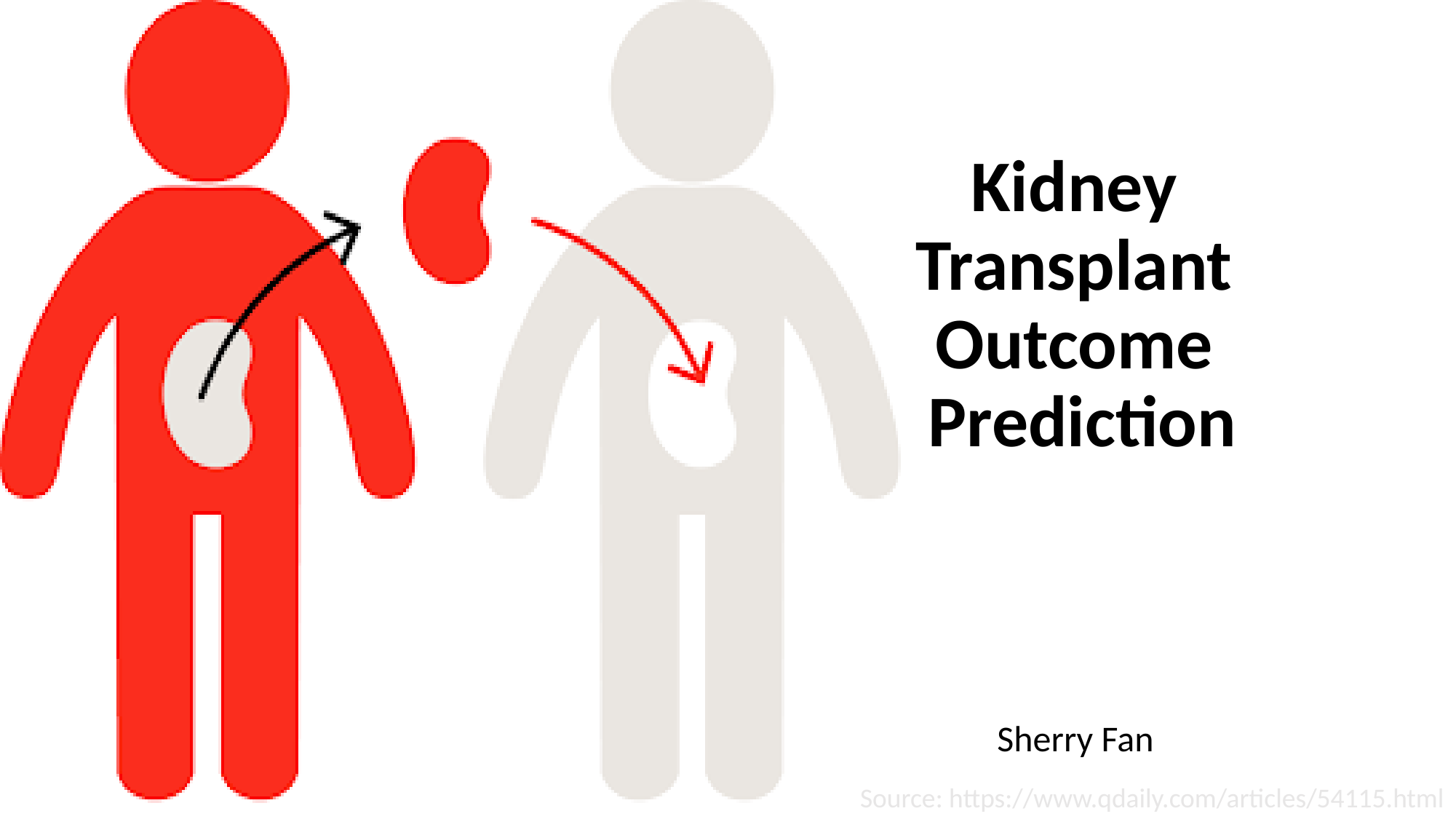

# Kidney Transplant Outcome Prediction
Sherry Fan
Source: https://www.qdaily.com/articles/54115.html